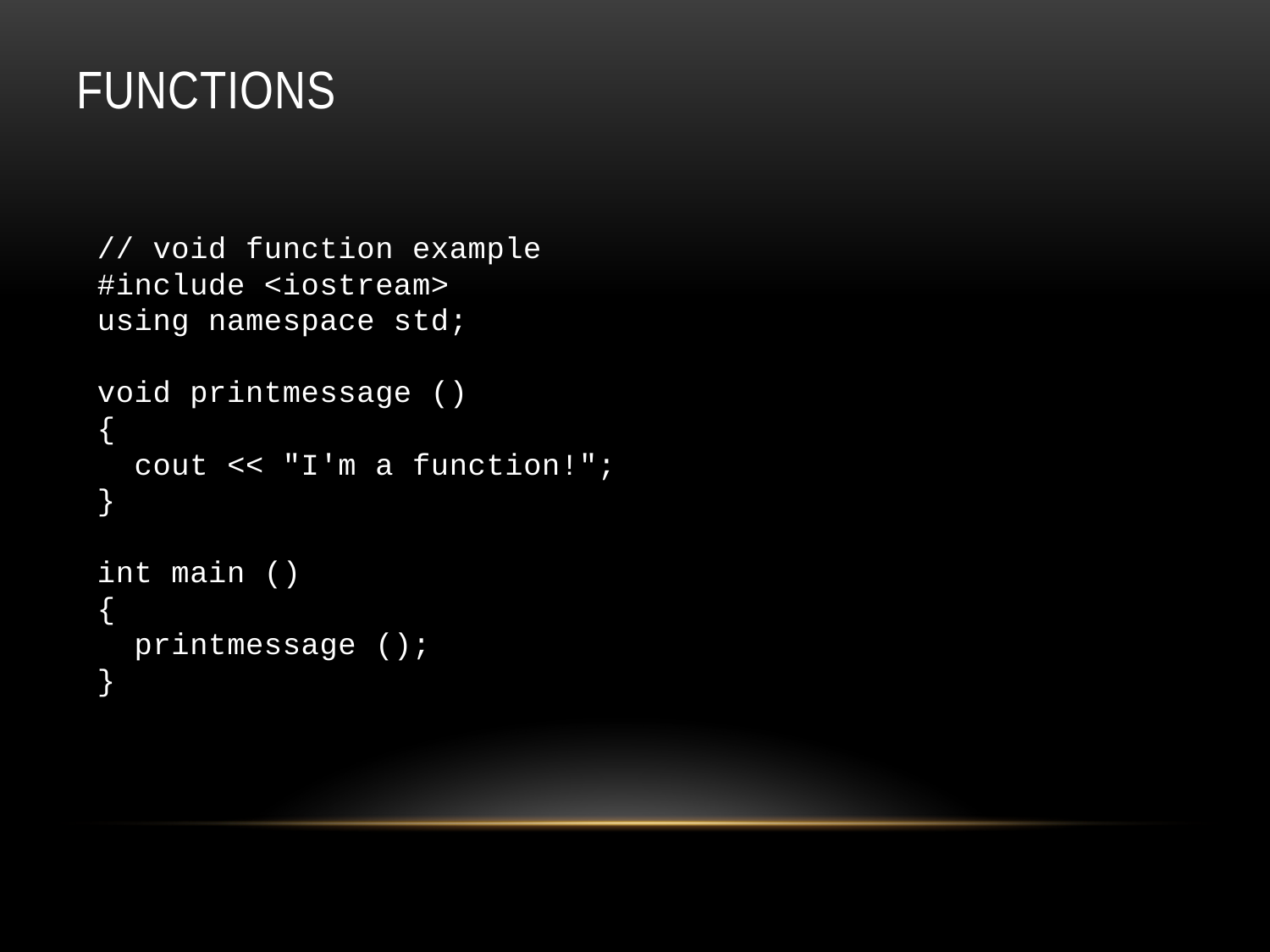

# Functions
// void function example
#include <iostream>
using namespace std;

void printmessage ()
{
  cout << "I'm a function!";
}

int main ()
{
  printmessage ();
}